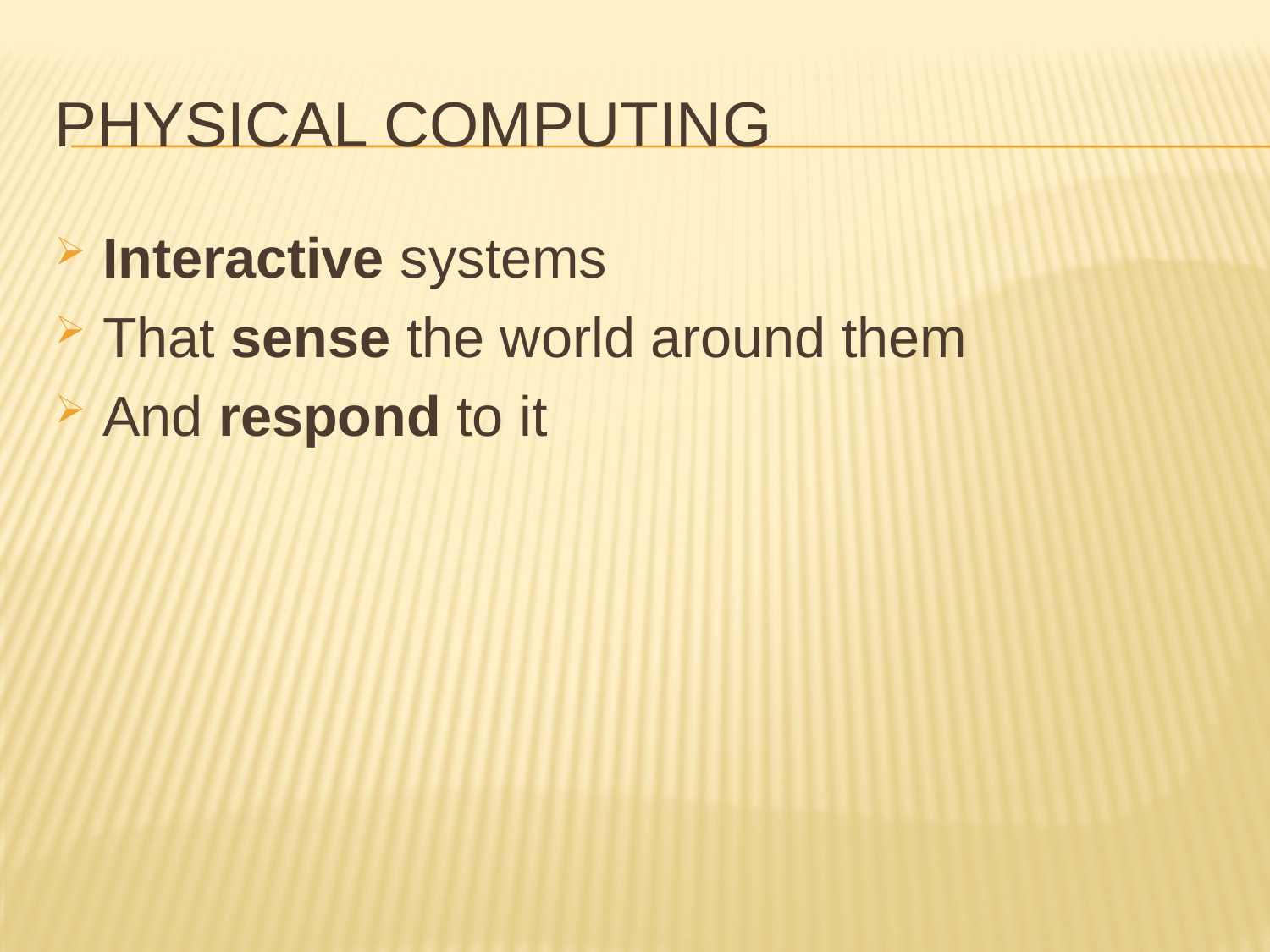

# Physical computing
Interactive systems
That sense the world around them
And respond to it